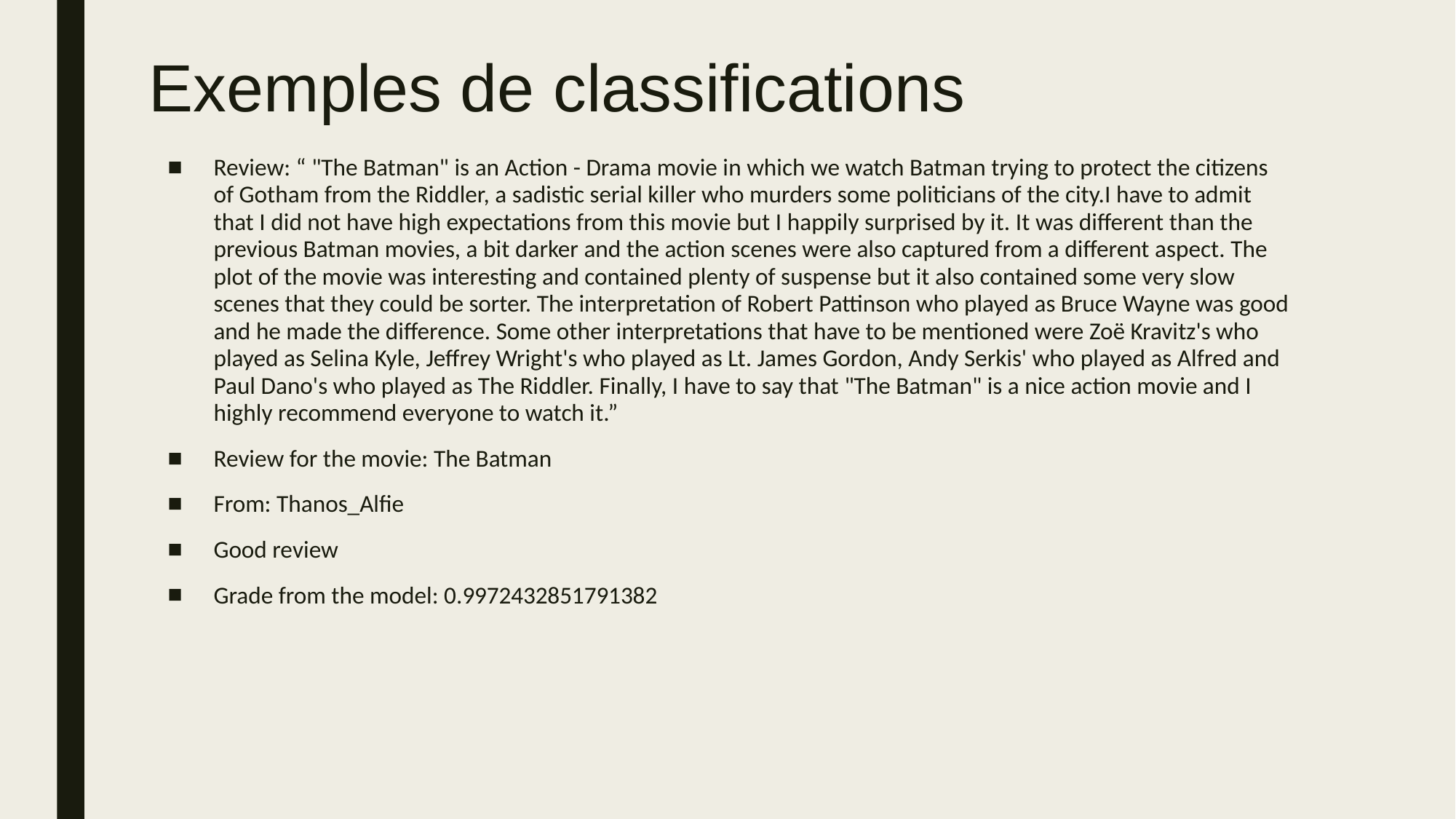

# Exemples de classifications
Review: “ "The Batman" is an Action - Drama movie in which we watch Batman trying to protect the citizens of Gotham from the Riddler, a sadistic serial killer who murders some politicians of the city.I have to admit that I did not have high expectations from this movie but I happily surprised by it. It was different than the previous Batman movies, a bit darker and the action scenes were also captured from a different aspect. The plot of the movie was interesting and contained plenty of suspense but it also contained some very slow scenes that they could be sorter. The interpretation of Robert Pattinson who played as Bruce Wayne was good and he made the difference. Some other interpretations that have to be mentioned were Zoë Kravitz's who played as Selina Kyle, Jeffrey Wright's who played as Lt. James Gordon, Andy Serkis' who played as Alfred and Paul Dano's who played as The Riddler. Finally, I have to say that "The Batman" is a nice action movie and I highly recommend everyone to watch it.”
Review for the movie: The Batman
From: Thanos_Alfie
Good review
Grade from the model: 0.9972432851791382